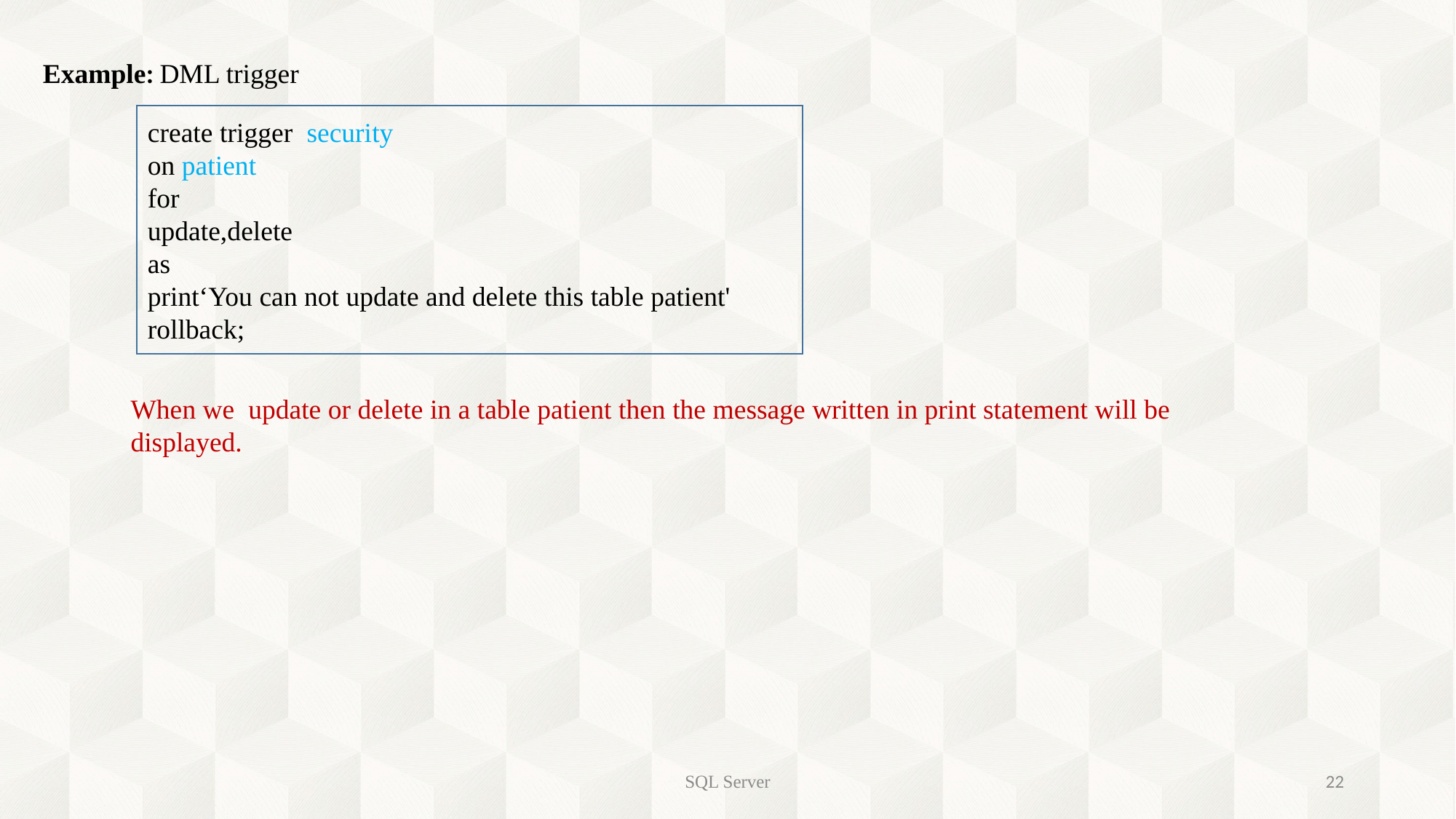

Example: DML trigger

create trigger  security
on patient
for
update,delete
as
print‘You can not update and delete this table patient'
rollback;

When we  update or delete in a table patient then the message written in print statement will be displayed.

SQL Server
22